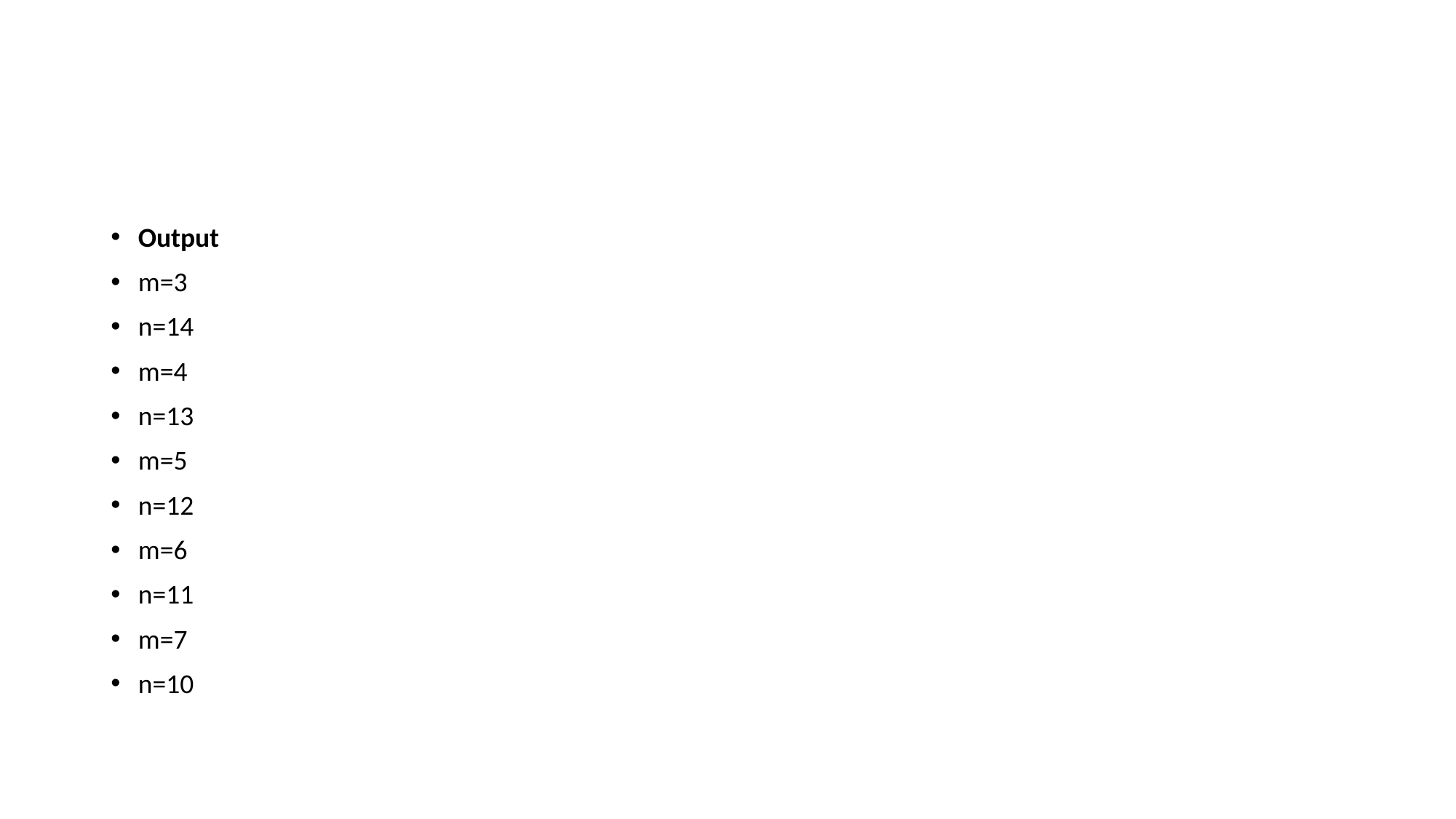

Output
m=3
n=14
m=4
n=13
m=5
n=12
m=6
n=11
m=7
n=10